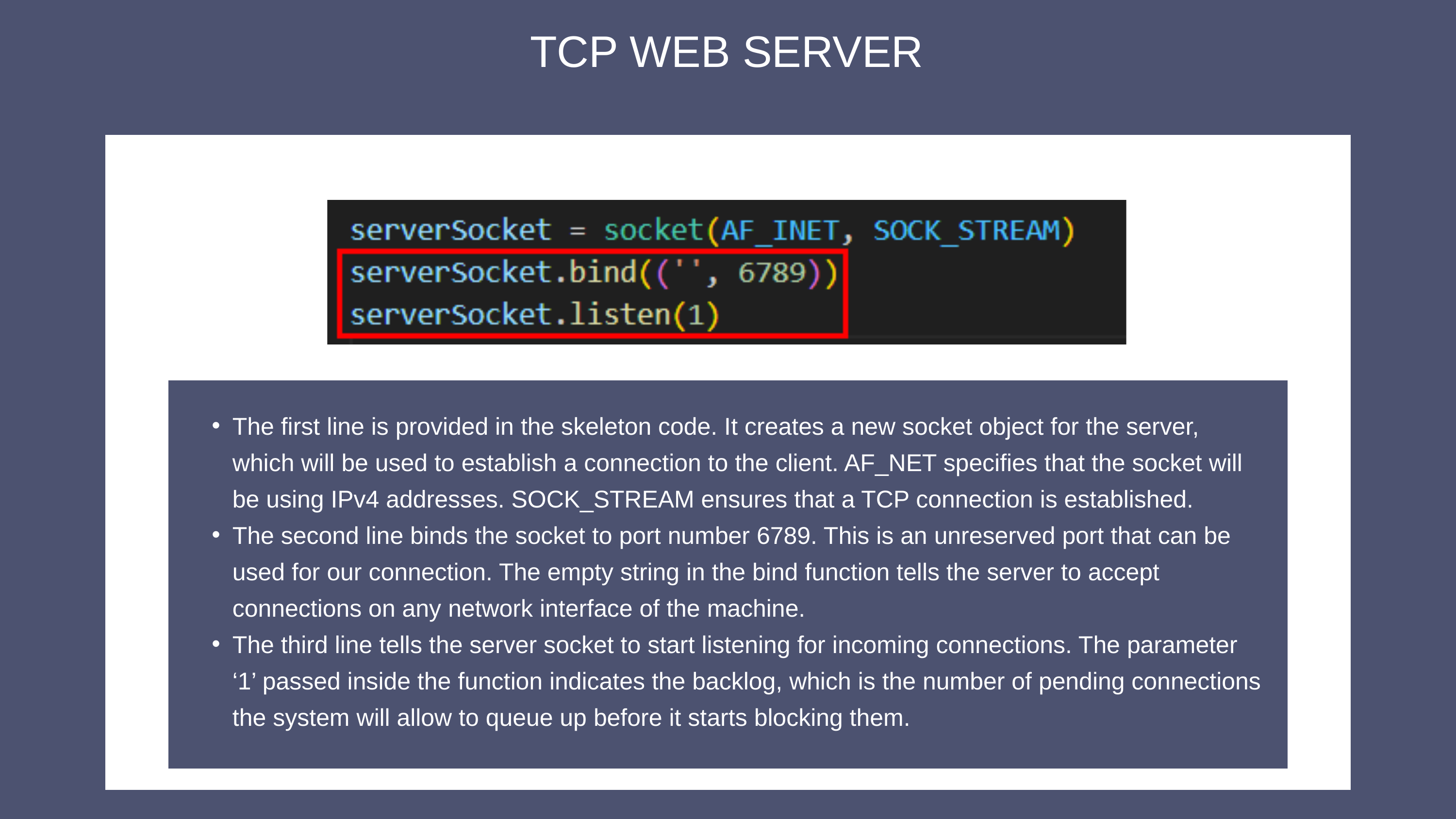

TCP WEB SERVER

The first line is provided in the skeleton code. It creates a new socket object for the server, which will be used to establish a connection to the client. AF_NET specifies that the socket will be using IPv4 addresses. SOCK_STREAM ensures that a TCP connection is established.
The second line binds the socket to port number 6789. This is an unreserved port that can be used for our connection. The empty string in the bind function tells the server to accept connections on any network interface of the machine.
The third line tells the server socket to start listening for incoming connections. The parameter ‘1’ passed inside the function indicates the backlog, which is the number of pending connections the system will allow to queue up before it starts blocking them.